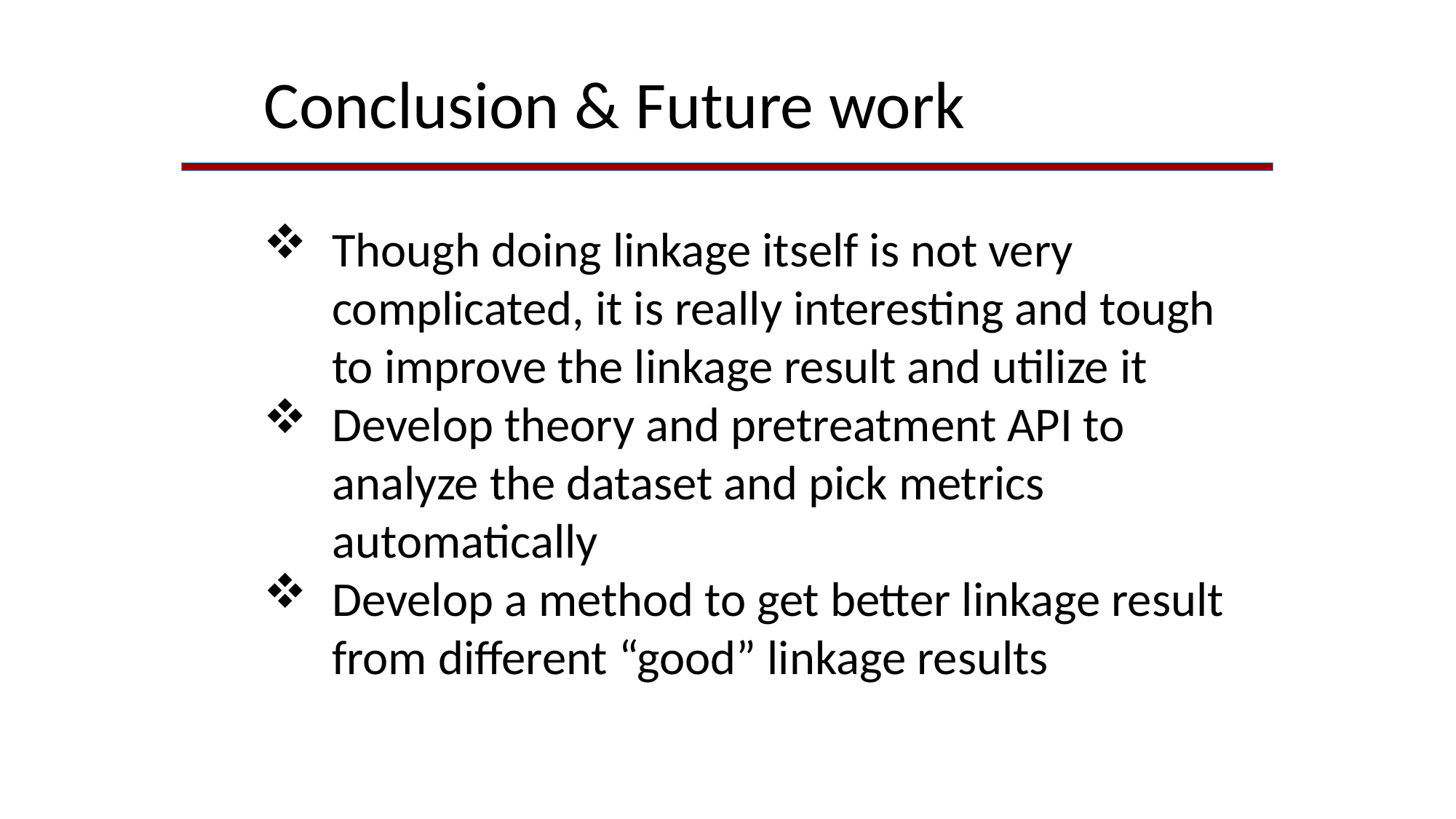

Conclusion & Future work

Though doing linkage itself is not very complicated, it is really interesting and tough to improve the linkage result and utilize it
Develop theory and pretreatment API to analyze the dataset and pick metrics automatically
Develop a method to get better linkage result from different “good” linkage results